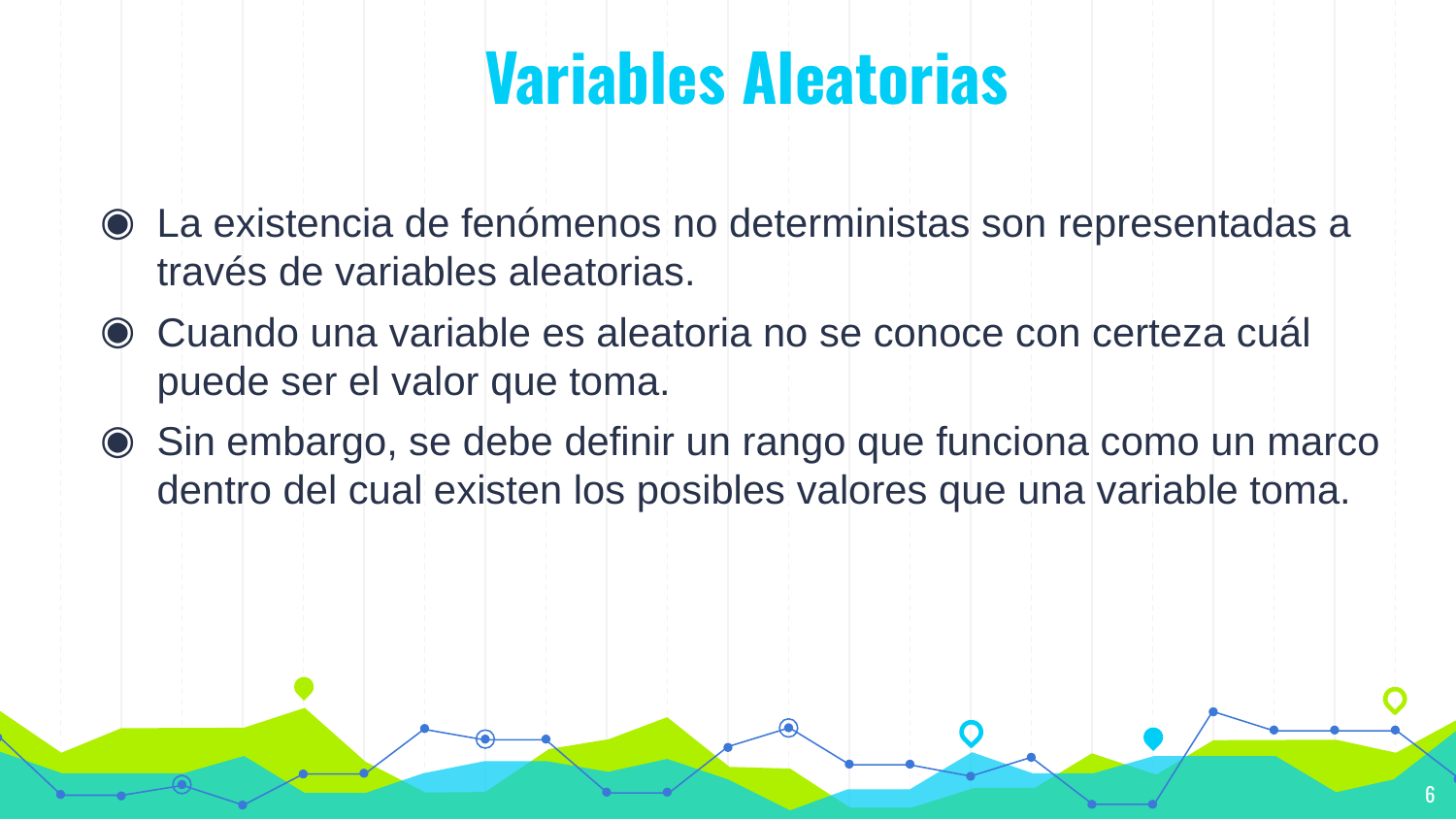

# Variables Aleatorias
La existencia de fenómenos no deterministas son representadas a través de variables aleatorias.
Cuando una variable es aleatoria no se conoce con certeza cuál puede ser el valor que toma.
Sin embargo, se debe definir un rango que funciona como un marco dentro del cual existen los posibles valores que una variable toma.
6